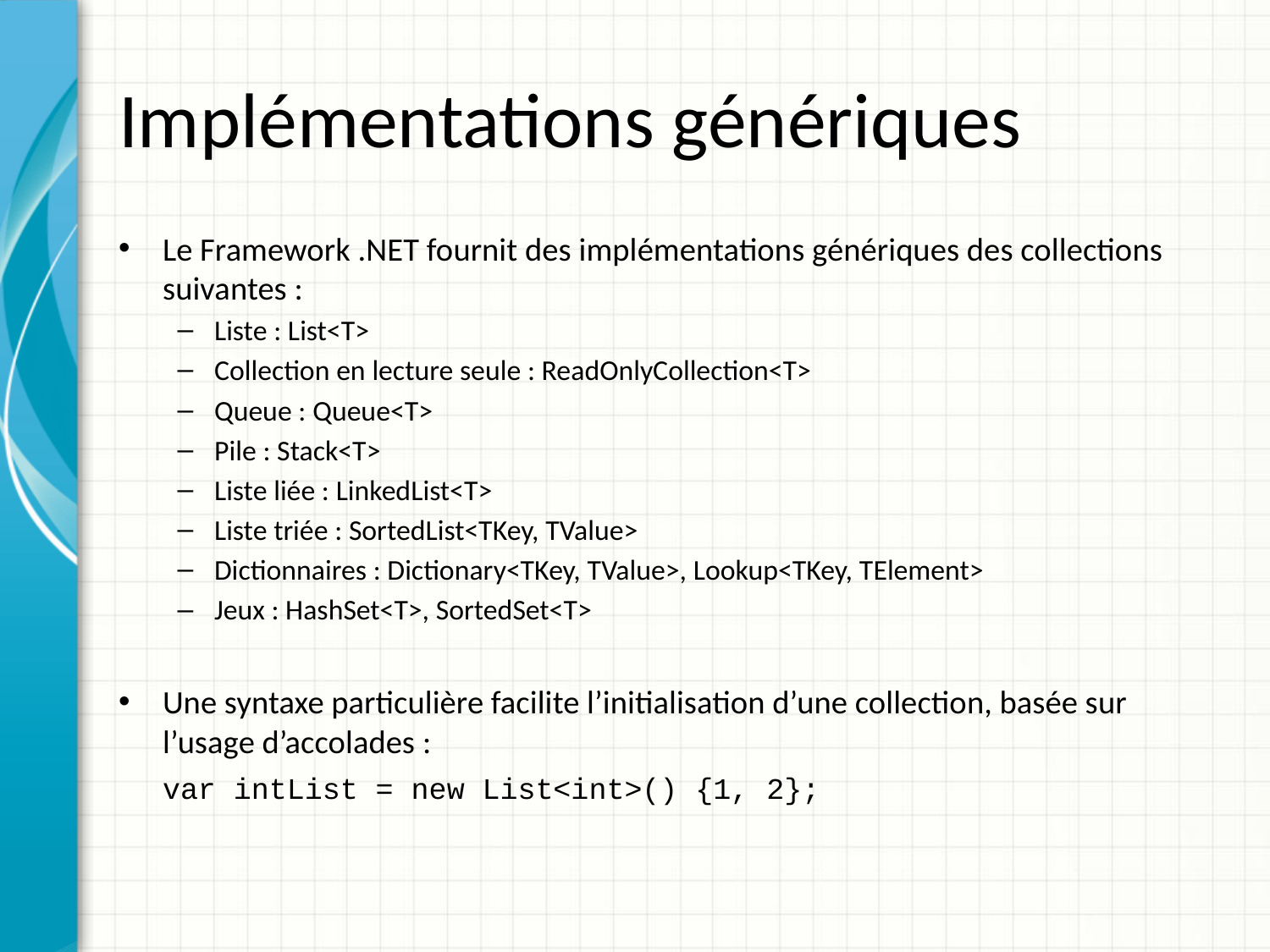

# Implémentations génériques
Le Framework .NET fournit des implémentations génériques des collections suivantes :
Liste : List<T>
Collection en lecture seule : ReadOnlyCollection<T>
Queue : Queue<T>
Pile : Stack<T>
Liste liée : LinkedList<T>
Liste triée : SortedList<TKey, TValue>
Dictionnaires : Dictionary<TKey, TValue>, Lookup<TKey, TElement>
Jeux : HashSet<T>, SortedSet<T>

Une syntaxe particulière facilite l’initialisation d’une collection, basée sur l’usage d’accolades :
	var intList = new List<int>() {1, 2};